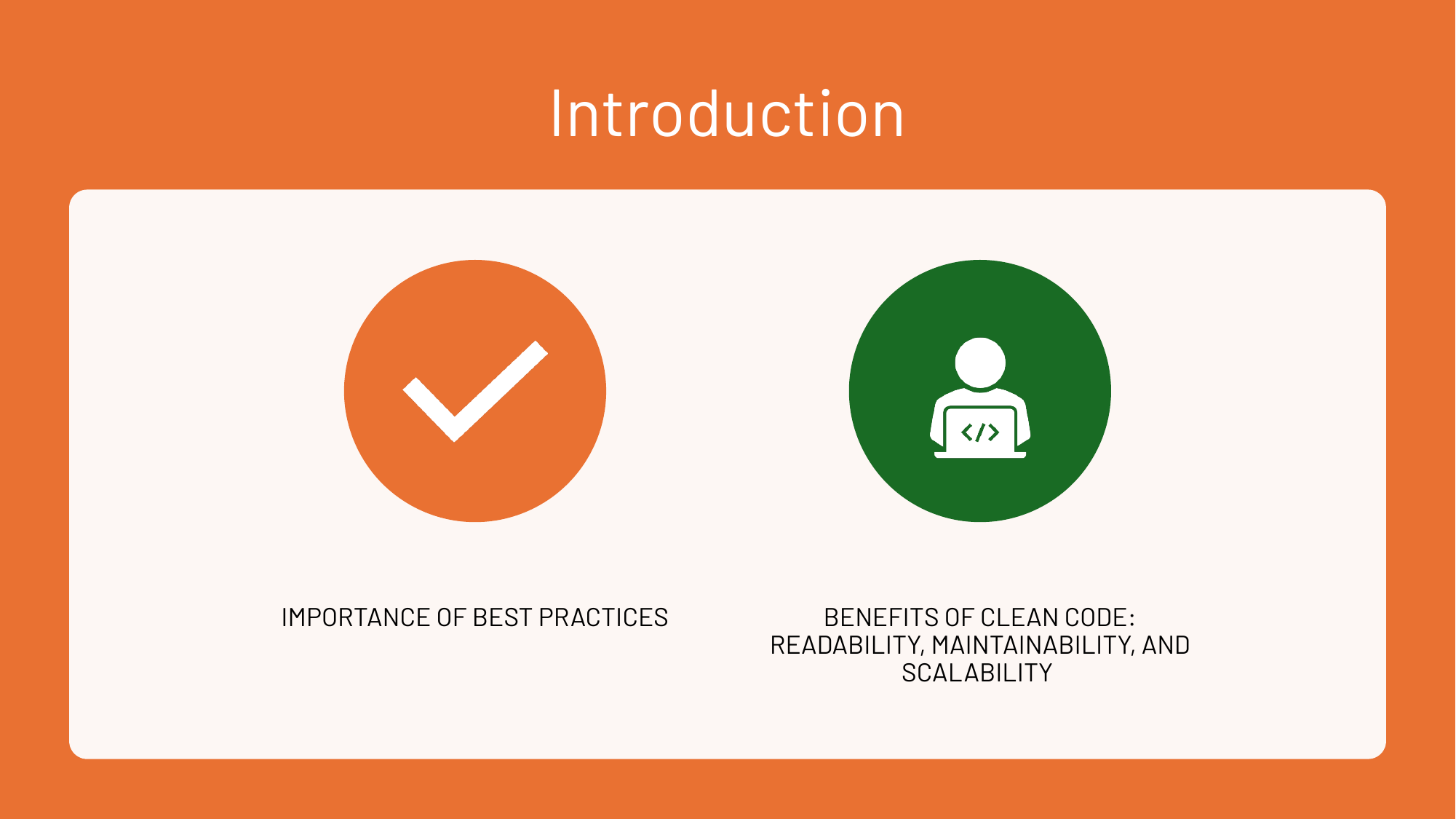

# Introduction

Importance of best practices
Benefits of clean code: readability, maintainability, and scalability